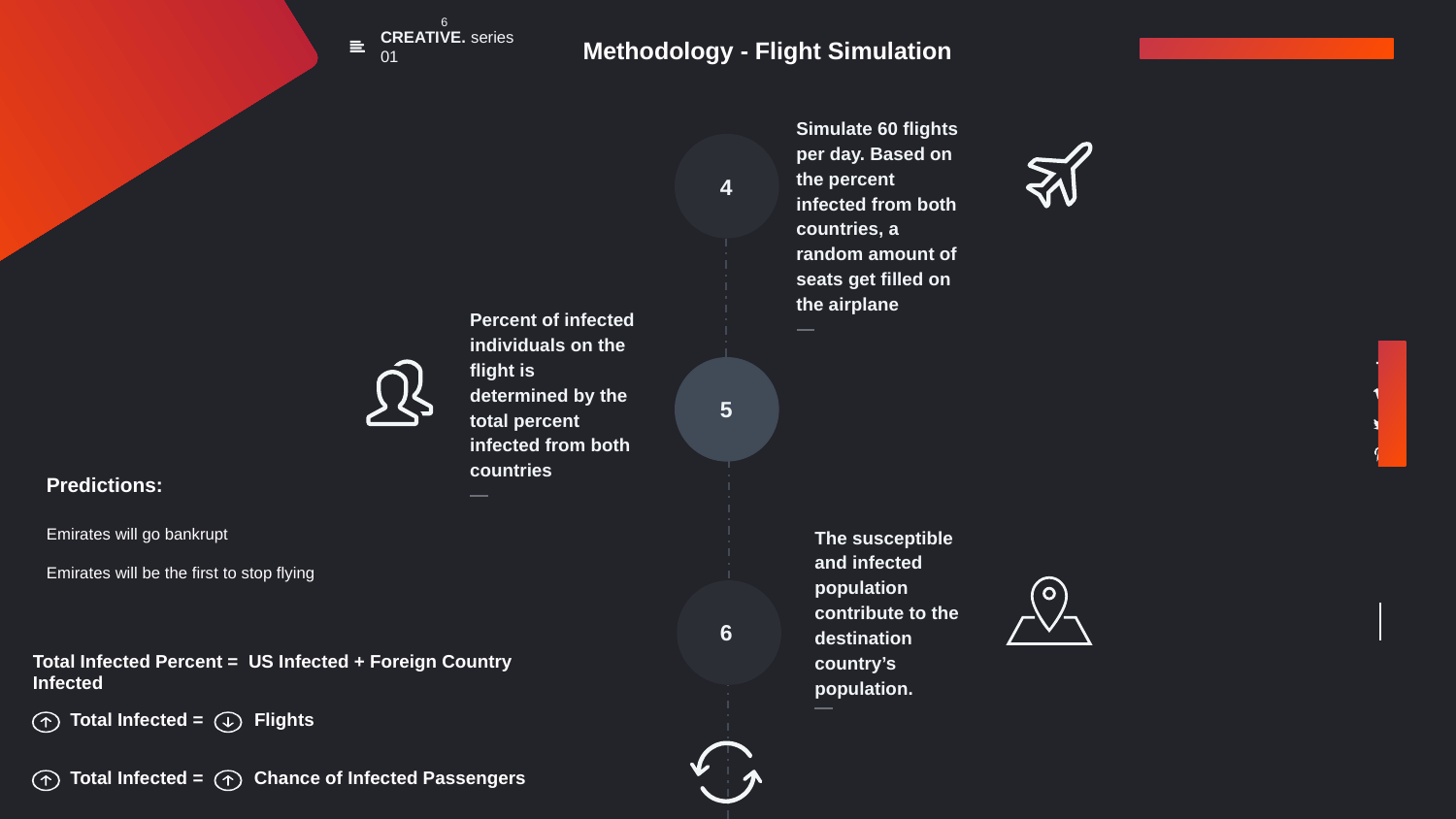

6
Methodology - Flight Simulation

4
Simulate 60 flights per day. Based on the percent infected from both countries, a random amount of seats get filled on the airplane

Percent of infected individuals on the flight is determined by the total percent infected from both countries

5
Predictions:

Emirates will go bankrupt

Emirates will be the first to stop flying

The susceptible and infected population contribute to the destination country’s population.

6
Total Infected Percent =  US Infected + Foreign Country  Infected

Total Infected =          Flights

Total Infected =          Chance of Infected Passengers